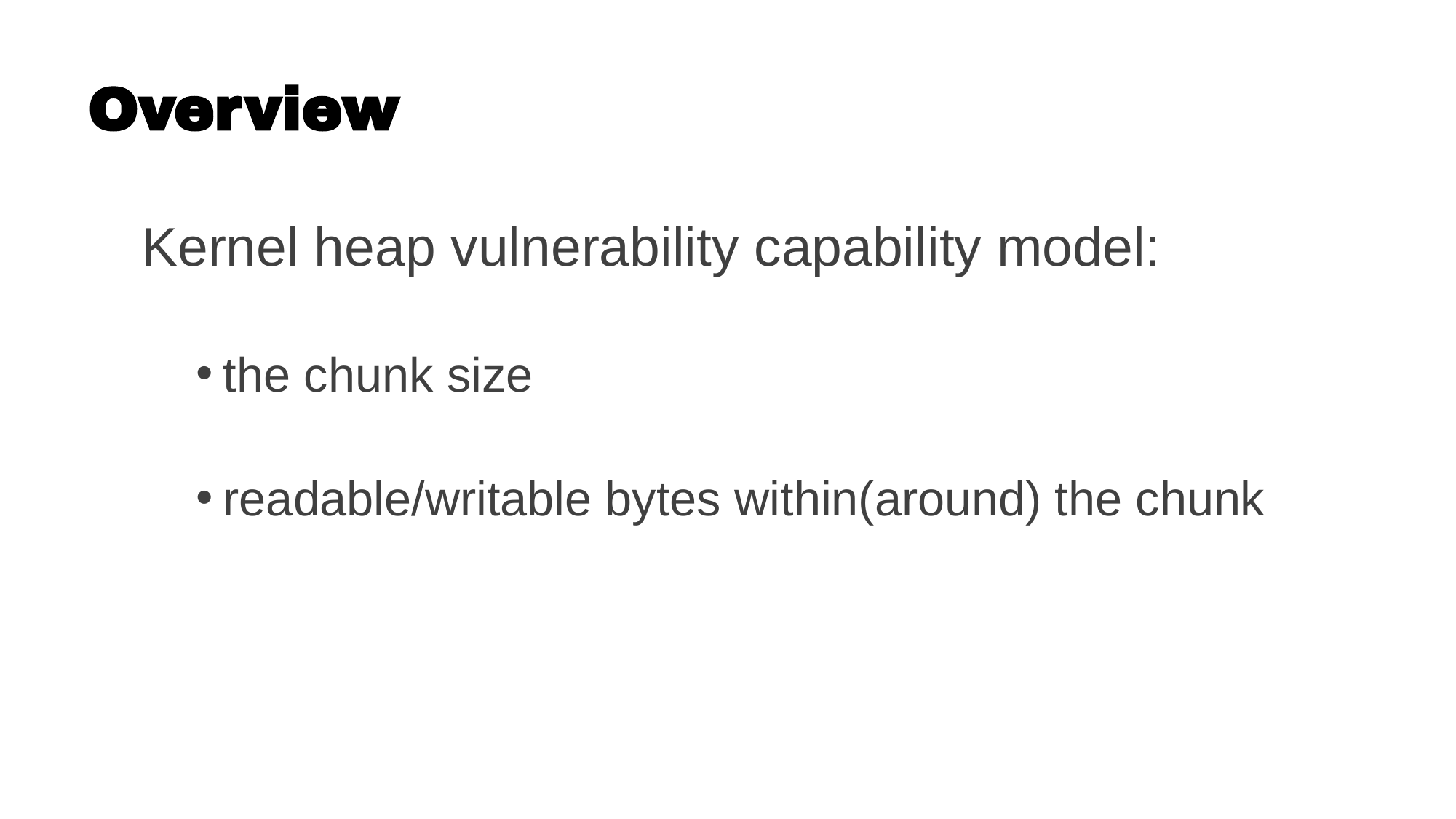

# Overview
Kernel heap vulnerability capability model:
the chunk size
readable/writable bytes within(around) the chunk